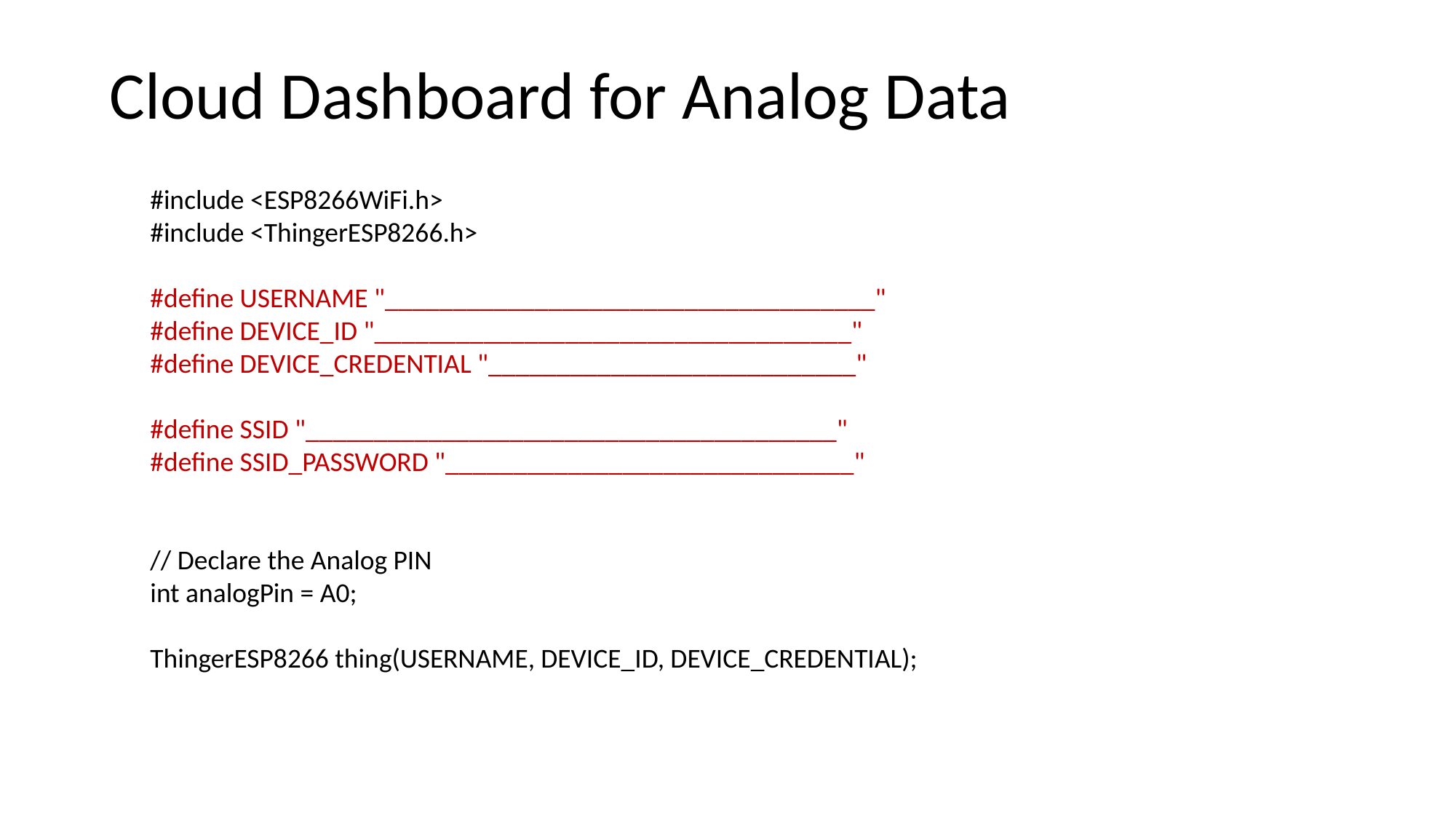

# Cloud Dashboard for Analog Data
#include <ESP8266WiFi.h>
#include <ThingerESP8266.h>

#define USERNAME "____________________________________"
#define DEVICE_ID "___________________________________"
#define DEVICE_CREDENTIAL "___________________________"

#define SSID "_______________________________________"
#define SSID_PASSWORD "______________________________"

// Declare the Analog PIN
int analogPin = A0;

ThingerESP8266 thing(USERNAME, DEVICE_ID, DEVICE_CREDENTIAL);